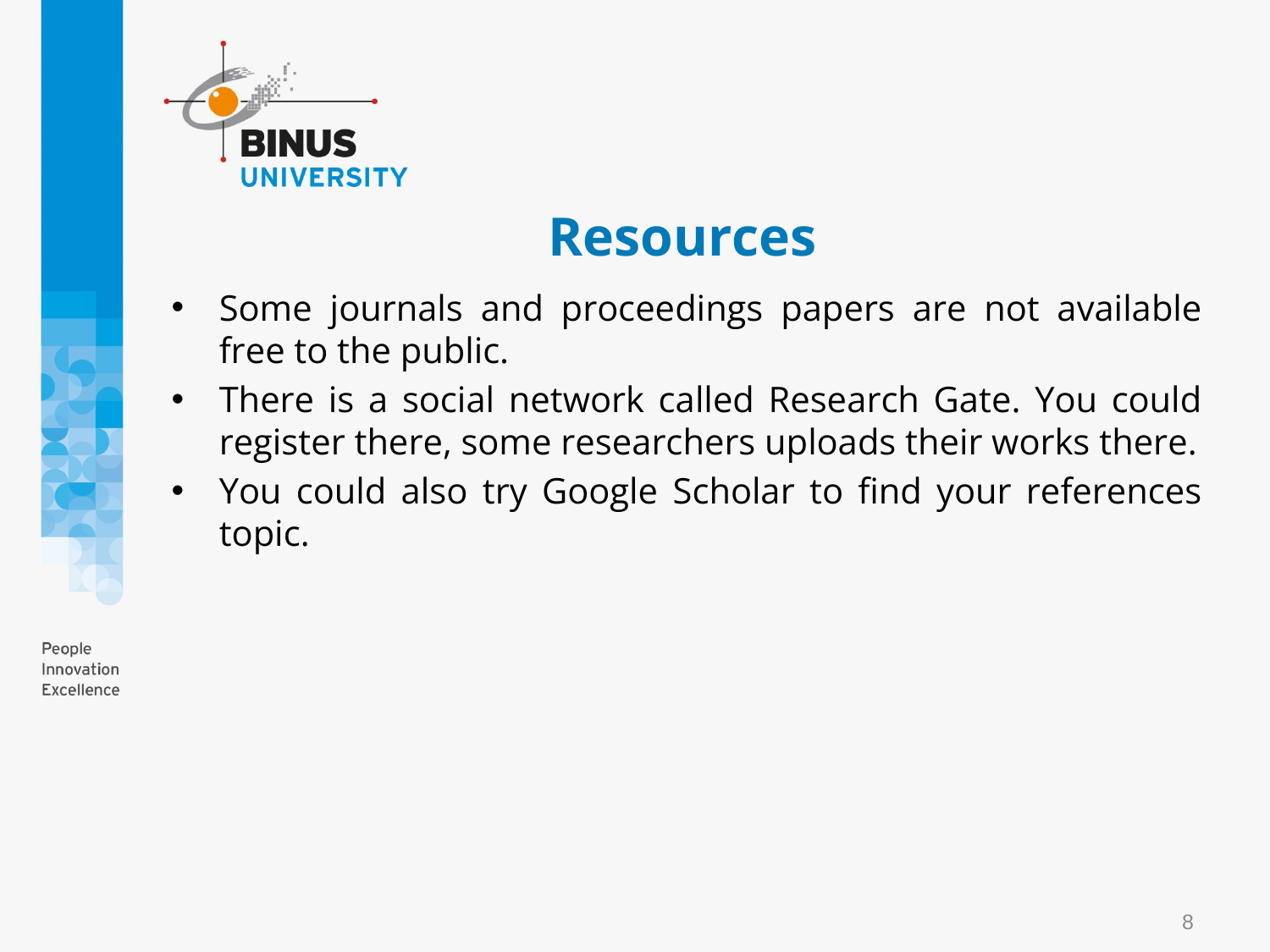

# Resources
Some journals and proceedings papers are not available free to the public.
There is a social network called Research Gate. You could register there, some researchers uploads their works there.
You could also try Google Scholar to find your references topic.

8